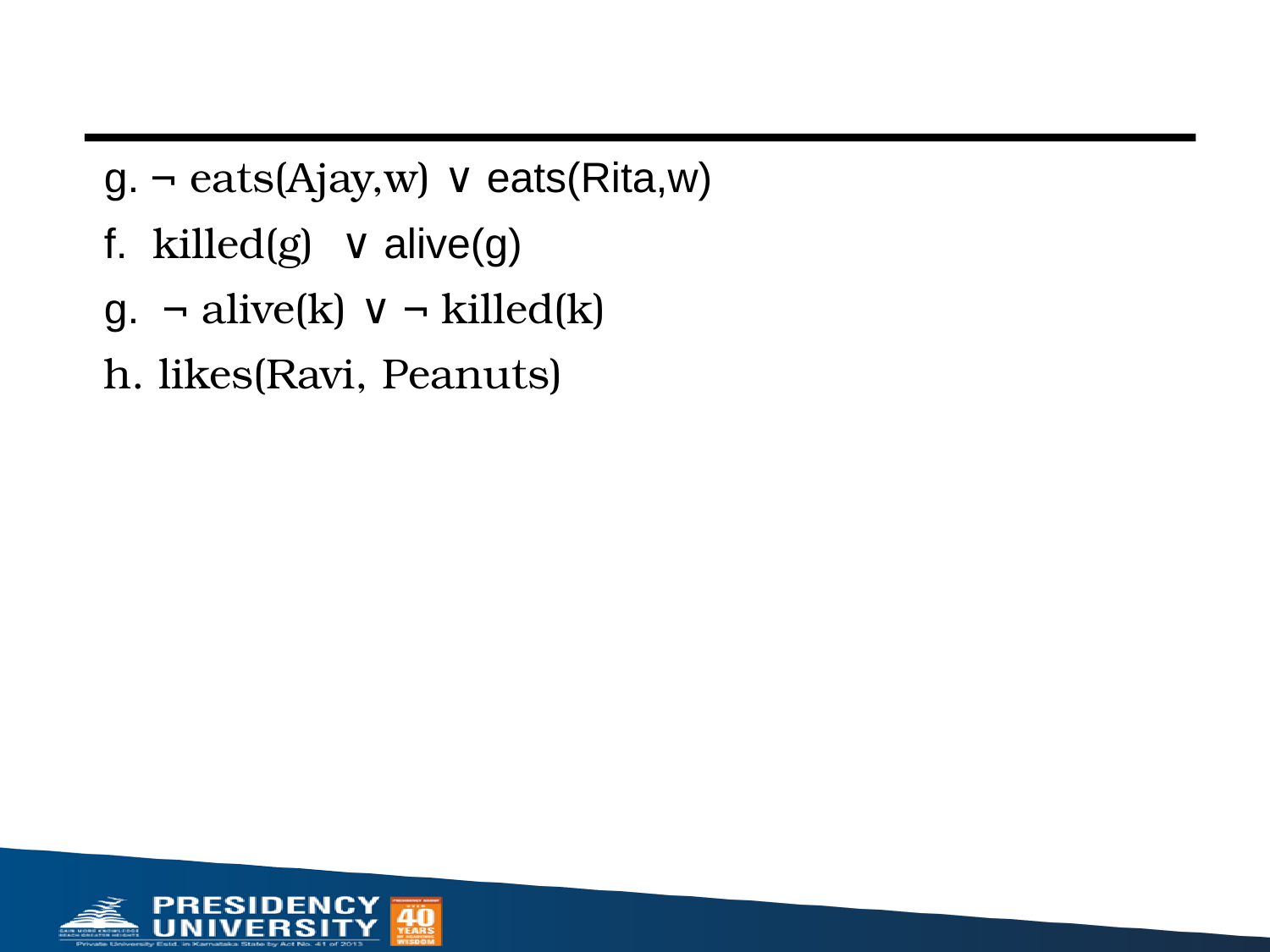

#
g. ¬ eats(Ajay,w) ∨ eats(Rita,w)
f.  killed(g)  ∨ alive(g)
g.  ¬ alive(k) ∨ ¬ killed(k)
h. likes(Ravi, Peanuts)